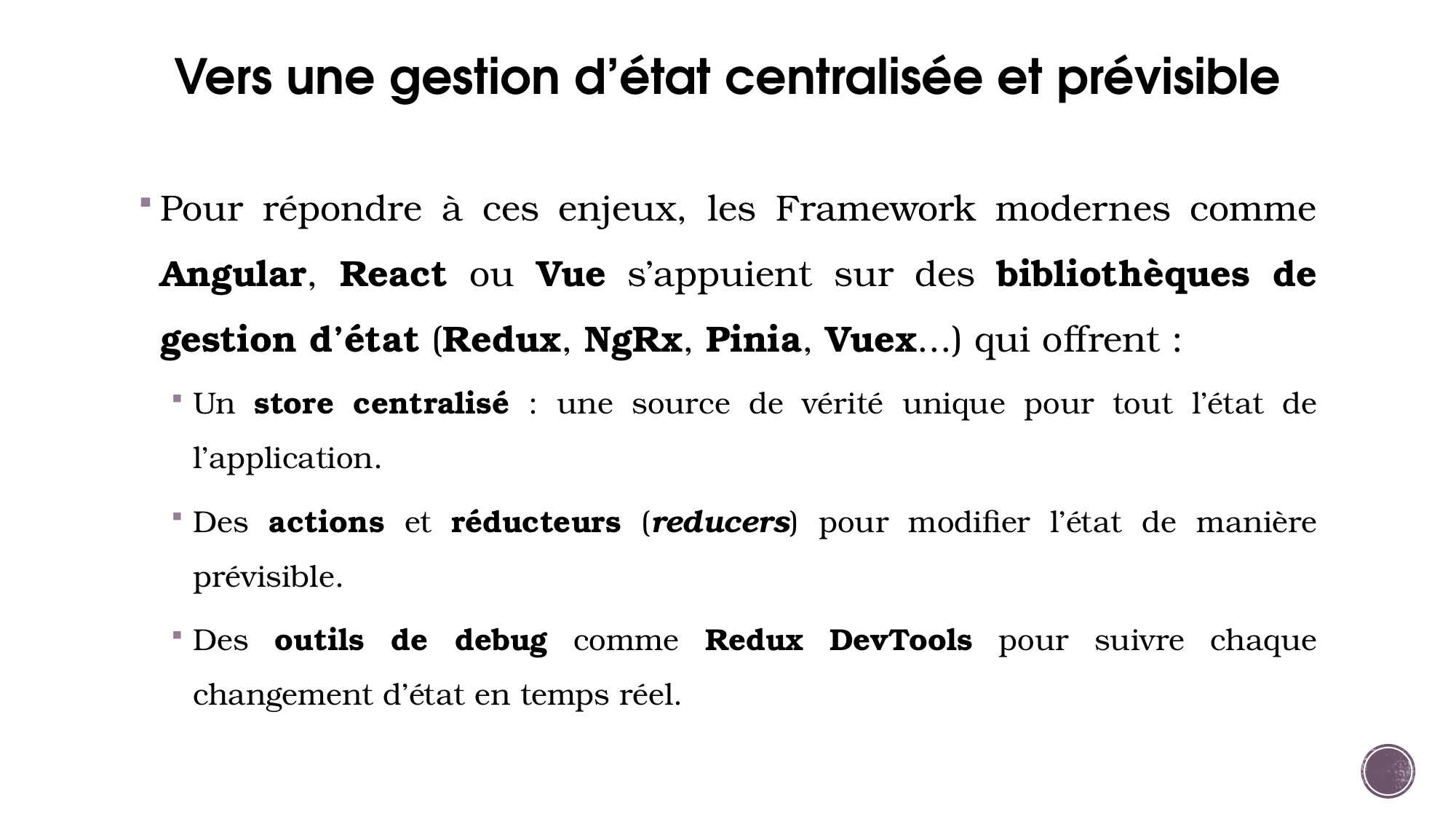

# Vers une gestion d’état centralisée et prévisible
Pour répondre à ces enjeux, les Framework modernes comme Angular, React ou Vue s’appuient sur des bibliothèques de gestion d’état (Redux, NgRx, Pinia, Vuex...) qui offrent :
Un store centralisé : une source de vérité unique pour tout l’état de l’application.
Des actions et réducteurs (reducers) pour modifier l’état de manière prévisible.
Des outils de debug comme Redux DevTools pour suivre chaque changement d’état en temps réel.